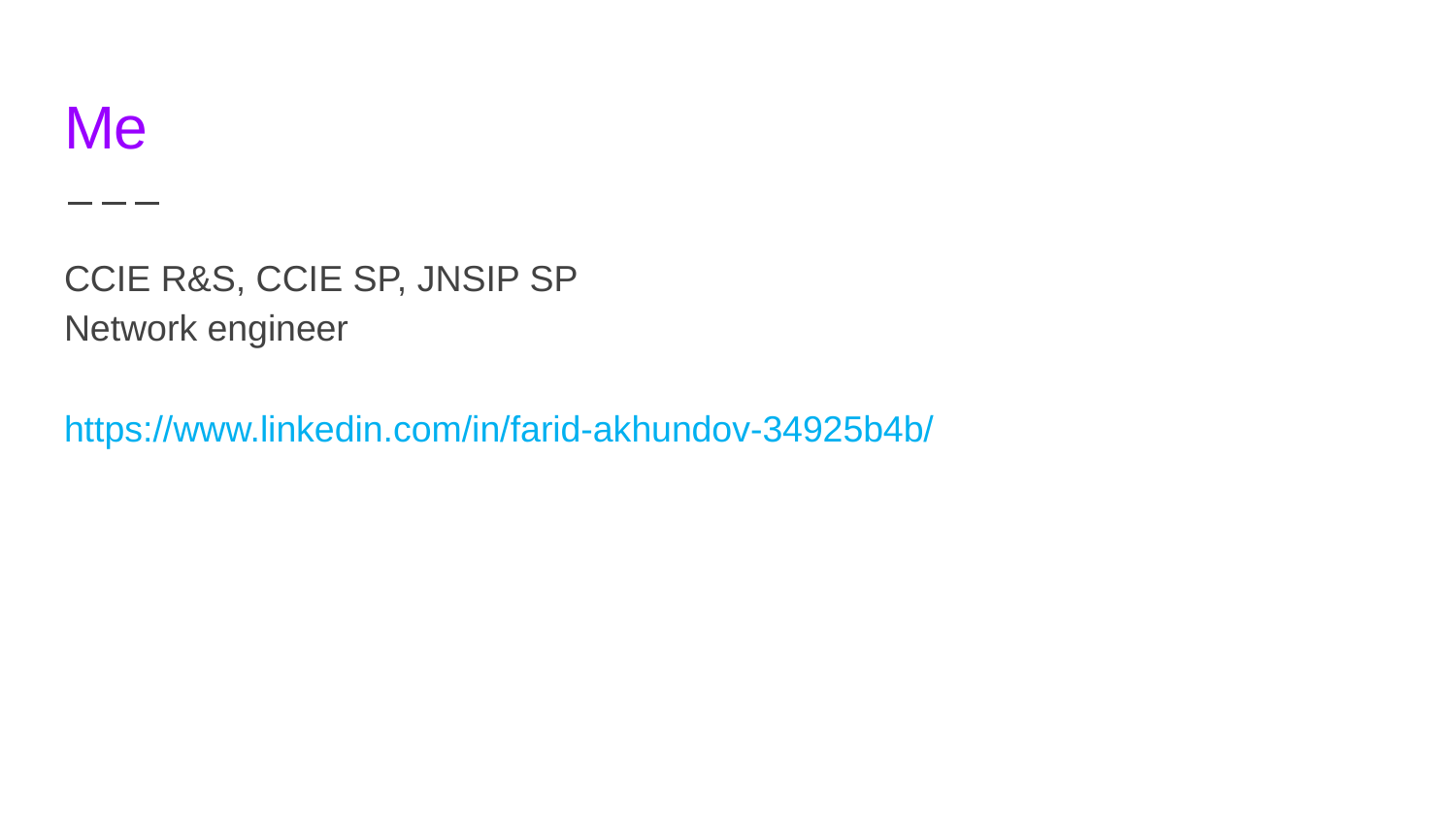

# Me
CCIE R&S, CCIE SP, JNSIP SP
Network engineer

https://www.linkedin.com/in/farid-akhundov-34925b4b/